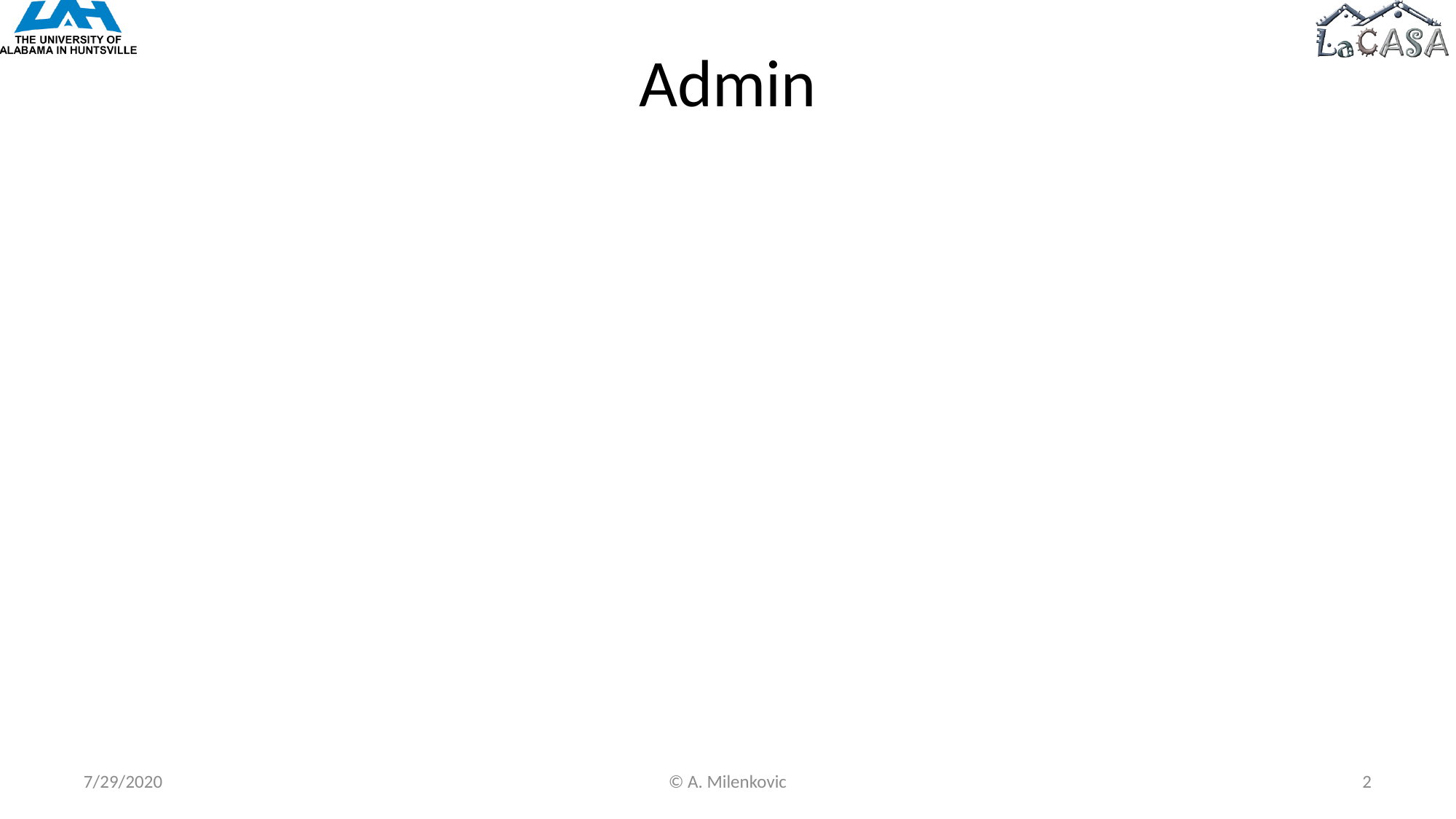

# Admin

7/29/2020
© A. Milenkovic
2